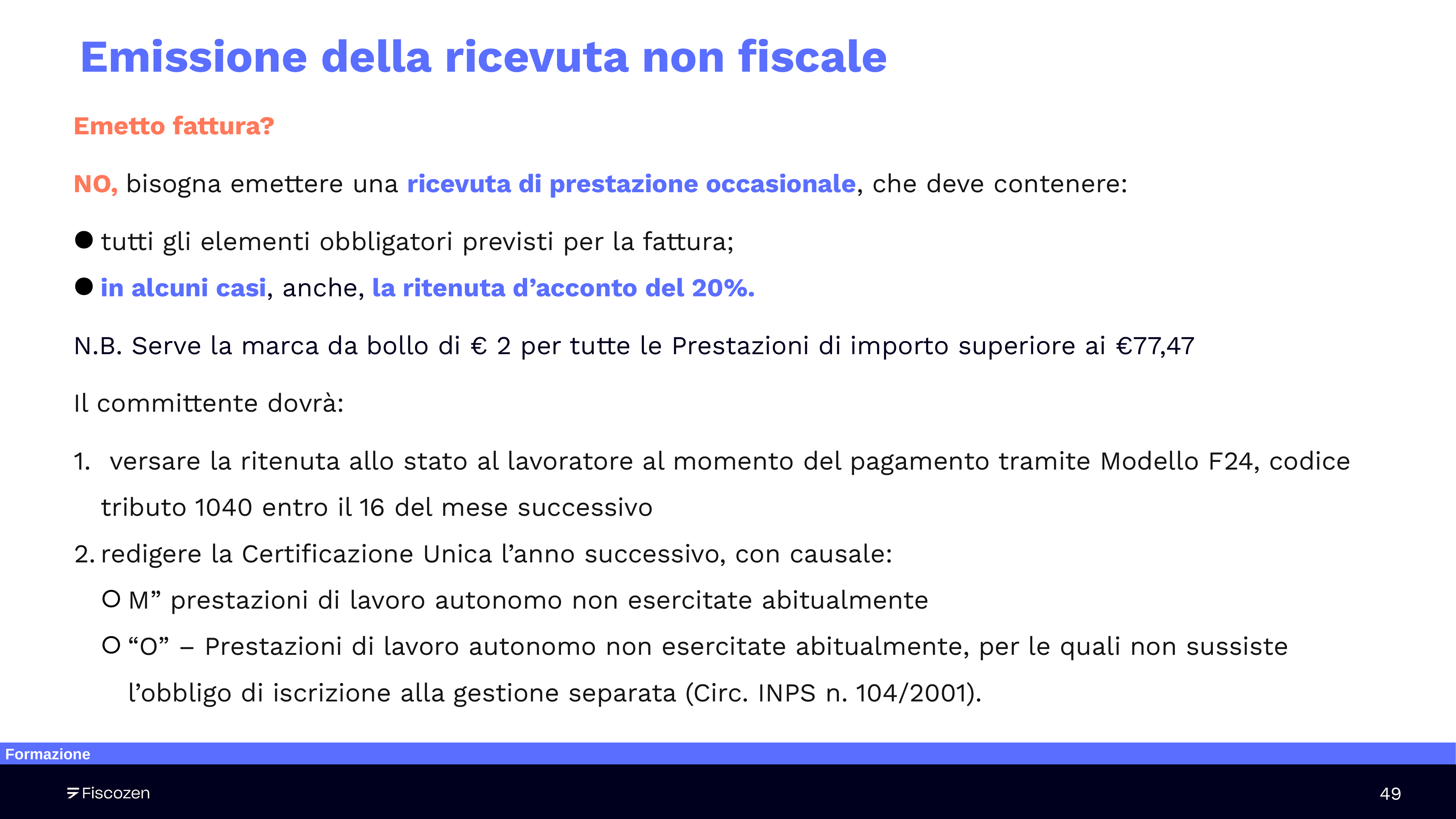

Emissione della ricevuta non fiscale
Emetto fattura?
NO, bisogna emettere una ricevuta di prestazione occasionale, che deve contenere:
tutti gli elementi obbligatori previsti per la fattura;
in alcuni casi, anche, la ritenuta d’acconto del 20%.
N.B. Serve la marca da bollo di € 2 per tutte le Prestazioni di importo superiore ai €77,47
Il committente dovrà:
 versare la ritenuta allo stato al lavoratore al momento del pagamento tramite Modello F24, codice tributo 1040 entro il 16 del mese successivo
redigere la Certificazione Unica l’anno successivo, con causale:
M” prestazioni di lavoro autonomo non esercitate abitualmente
“O” – Prestazioni di lavoro autonomo non esercitate abitualmente, per le quali non sussiste l’obbligo di iscrizione alla gestione separata (Circ. INPS n. 104/2001).

Formazione
49